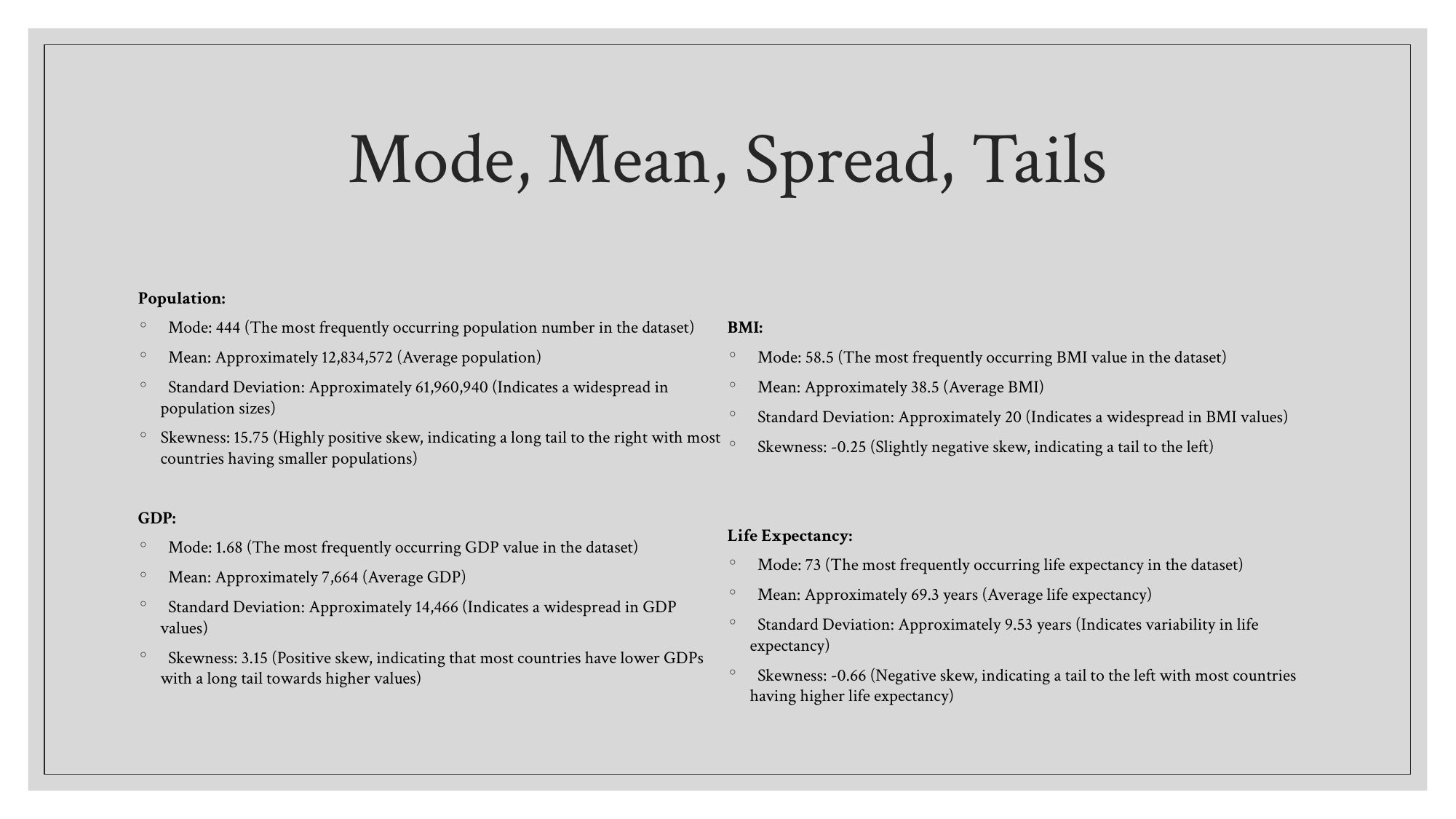

# Mode, Mean, Spread, Tails

Population:
  Mode: 444 (The most frequently occurring population number in the dataset)
  Mean: Approximately 12,834,572 (Average population)
  Standard Deviation: Approximately 61,960,940 (Indicates a widespread in population sizes)
Skewness: 15.75 (Highly positive skew, indicating a long tail to the right with most countries having smaller populations)

GDP:
  Mode: 1.68 (The most frequently occurring GDP value in the dataset)
  Mean: Approximately 7,664 (Average GDP)
  Standard Deviation: Approximately 14,466 (Indicates a widespread in GDP values)
  Skewness: 3.15 (Positive skew, indicating that most countries have lower GDPs with a long tail towards higher values)

BMI:
  Mode: 58.5 (The most frequently occurring BMI value in the dataset)
  Mean: Approximately 38.5 (Average BMI)
  Standard Deviation: Approximately 20 (Indicates a widespread in BMI values)
  Skewness: -0.25 (Slightly negative skew, indicating a tail to the left)

Life Expectancy:
  Mode: 73 (The most frequently occurring life expectancy in the dataset)
  Mean: Approximately 69.3 years (Average life expectancy)
  Standard Deviation: Approximately 9.53 years (Indicates variability in life expectancy)
  Skewness: -0.66 (Negative skew, indicating a tail to the left with most countries having higher life expectancy)